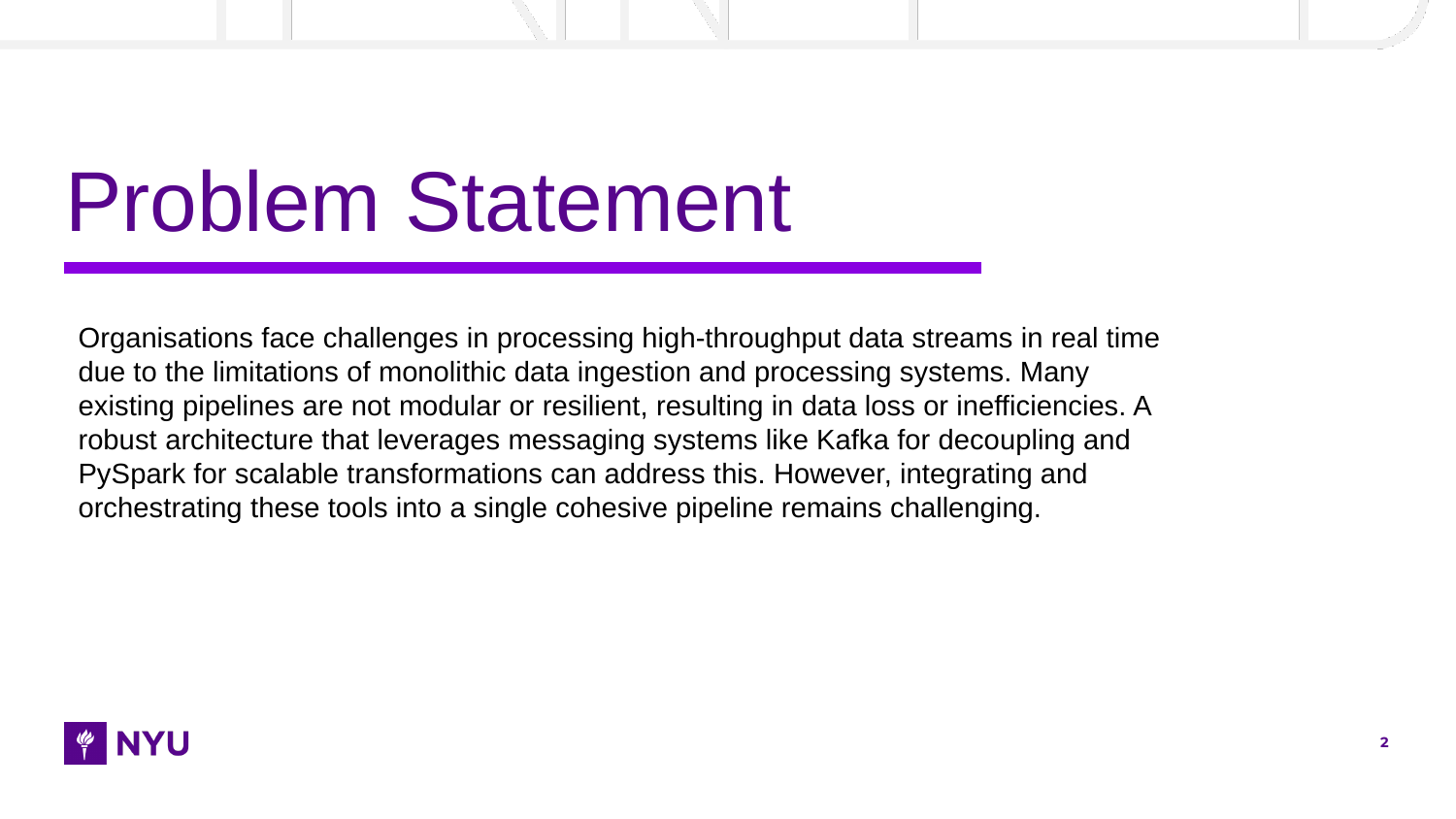

# Problem Statement
Organisations face challenges in processing high-throughput data streams in real time
due to the limitations of monolithic data ingestion and processing systems. Many
existing pipelines are not modular or resilient, resulting in data loss or inefficiencies. A
robust architecture that leverages messaging systems like Kafka for decoupling and
PySpark for scalable transformations can address this. However, integrating and
orchestrating these tools into a single cohesive pipeline remains challenging.